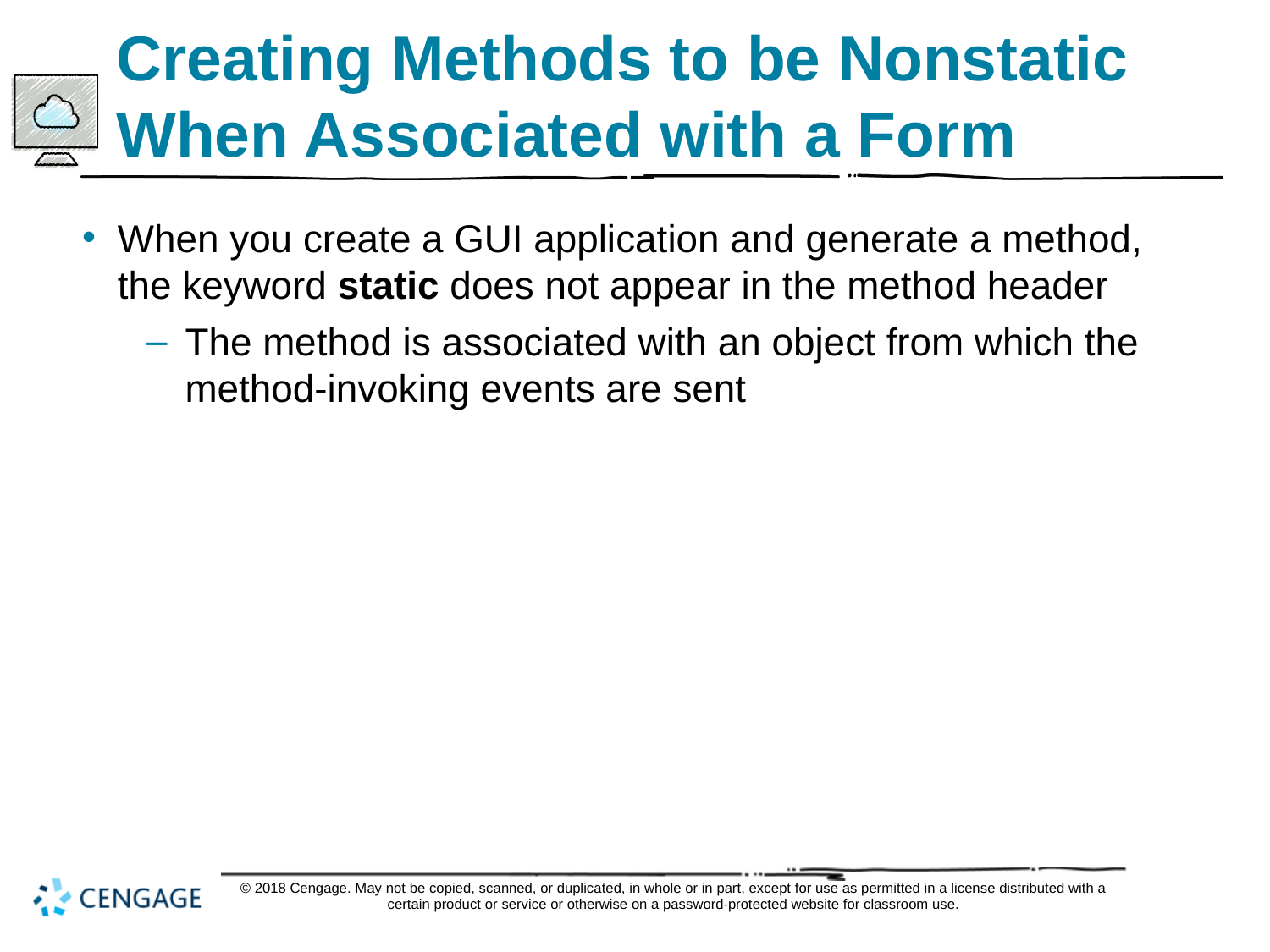

# Creating Methods to be Nonstatic When Associated with a Form
When you create a GUI application and generate a method, the keyword static does not appear in the method header
The method is associated with an object from which the method-invoking events are sent
© 2018 Cengage. May not be copied, scanned, or duplicated, in whole or in part, except for use as permitted in a license distributed with a certain product or service or otherwise on a password-protected website for classroom use.